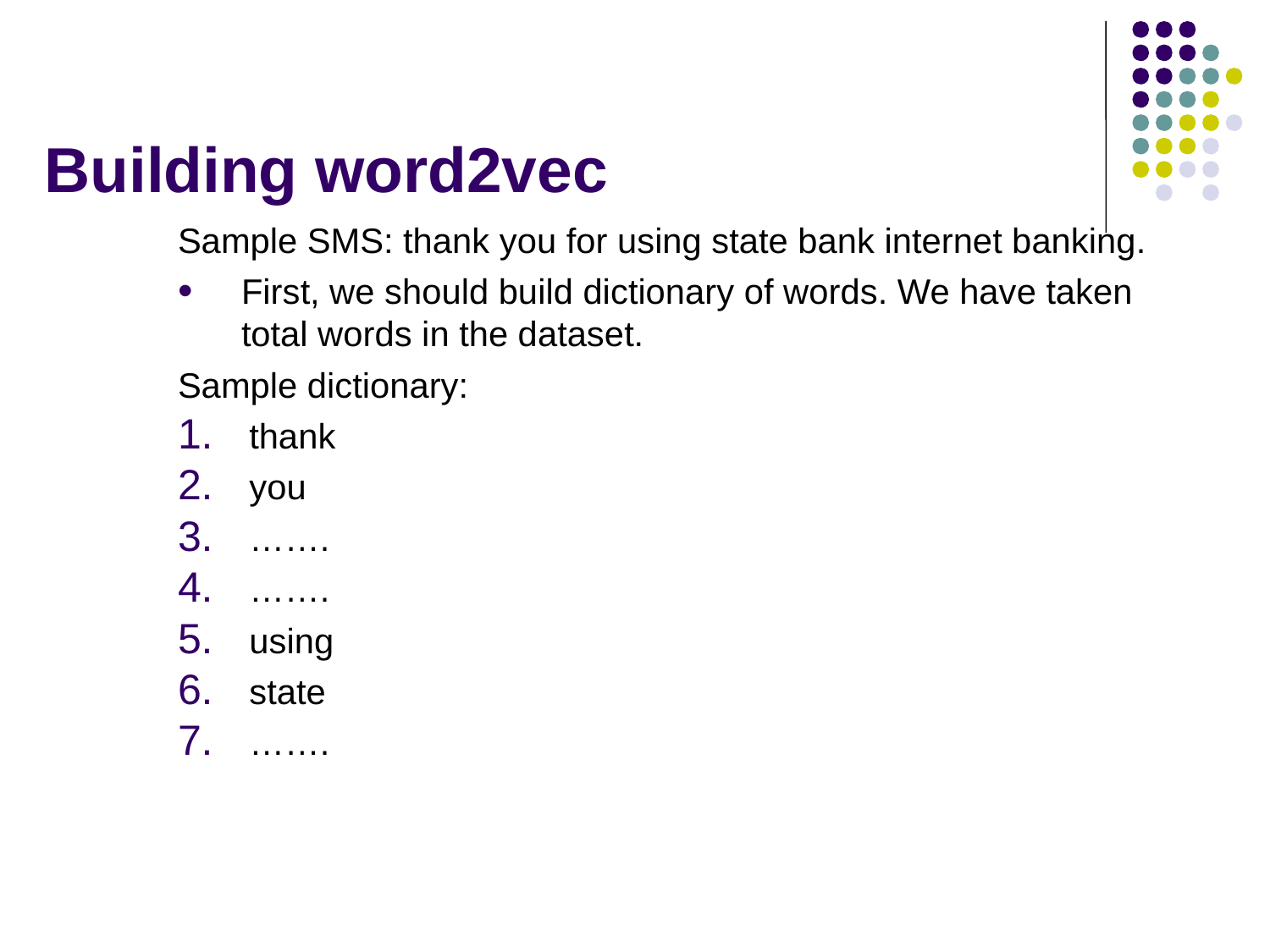

# Building word2vec
Sample SMS: thank you for using state bank internet banking.
First, we should build dictionary of words. We have taken total words in the dataset.
Sample dictionary:
thank
you
…….
…….
using
state
…….